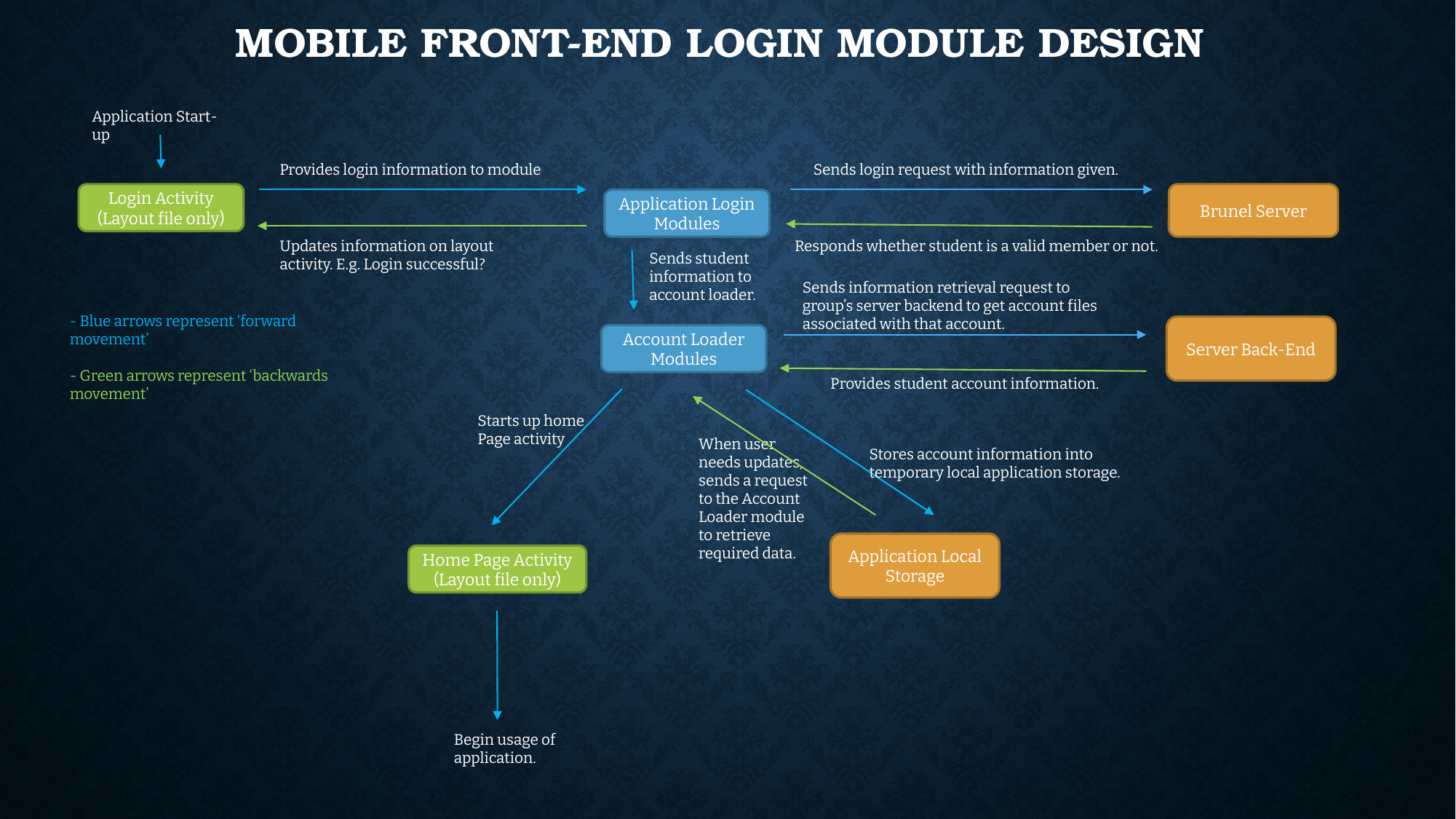

# MOBILE FRONT-END Login MODULE DESIGN
Application Start-up
Provides login information to module
Sends login request with information given.
Login Activity (Layout file only)
Brunel Server
Application Login Modules
Updates information on layout activity. E.g. Login successful?
Responds whether student is a valid member or not.
Sends student information to account loader.
Sends information retrieval request to group’s server backend to get account files associated with that account.
- Blue arrows represent ‘forward movement’

- Green arrows represent ‘backwards movement’
Server Back-End
Account Loader
Modules
Provides student account information.
Starts up home
Page activity
When user needs updates, sends a request to the Account Loader module to retrieve required data.
Stores account information into temporary local application storage.
Application Local Storage
Home Page Activity
(Layout file only)
Begin usage of application.